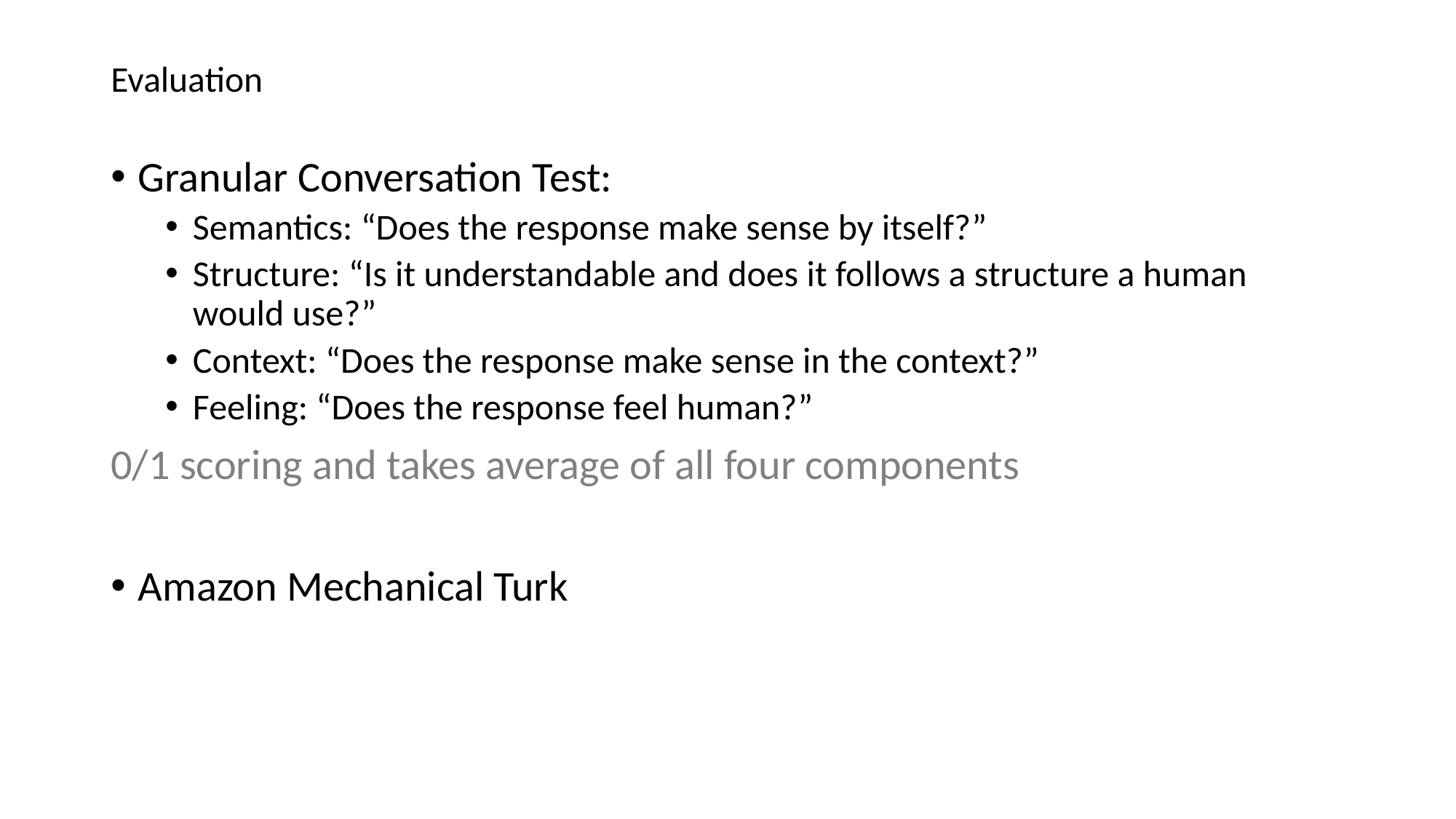

# Evaluation
Granular Conversation Test:
Semantics: “Does the response make sense by itself?”
Structure: “Is it understandable and does it follows a structure a human would use?”
Context: “Does the response make sense in the context?”
Feeling: “Does the response feel human?”
0/1 scoring and takes average of all four components

Amazon Mechanical Turk